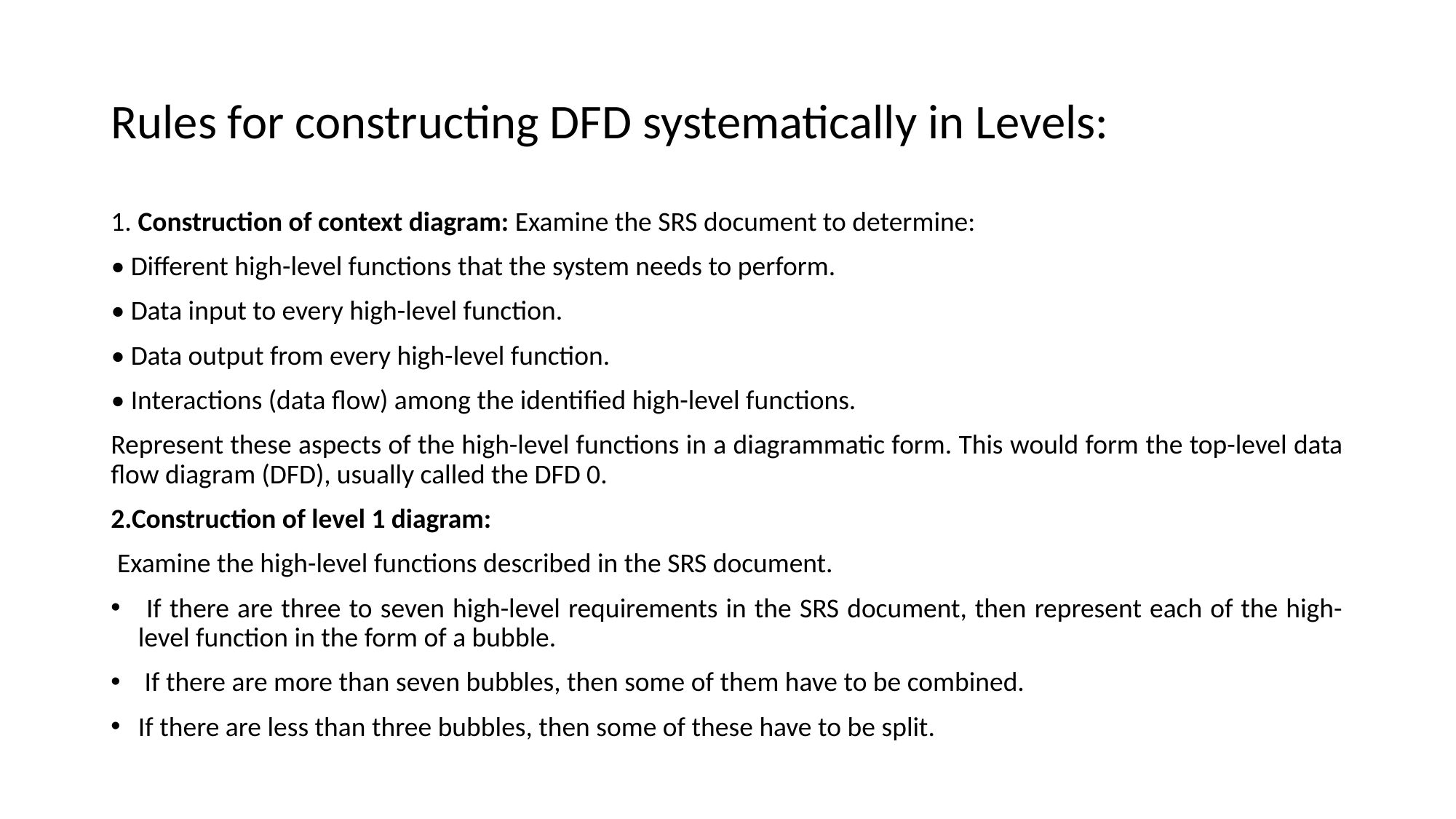

# Rules for constructing DFD systematically in Levels:
1. Construction of context diagram: Examine the SRS document to determine:
• Different high-level functions that the system needs to perform.
• Data input to every high-level function.
• Data output from every high-level function.
• Interactions (data flow) among the identified high-level functions.
Represent these aspects of the high-level functions in a diagrammatic form. This would form the top-level data flow diagram (DFD), usually called the DFD 0.
2.Construction of level 1 diagram:
 Examine the high-level functions described in the SRS document.
 If there are three to seven high-level requirements in the SRS document, then represent each of the high-level function in the form of a bubble.
 If there are more than seven bubbles, then some of them have to be combined.
If there are less than three bubbles, then some of these have to be split.